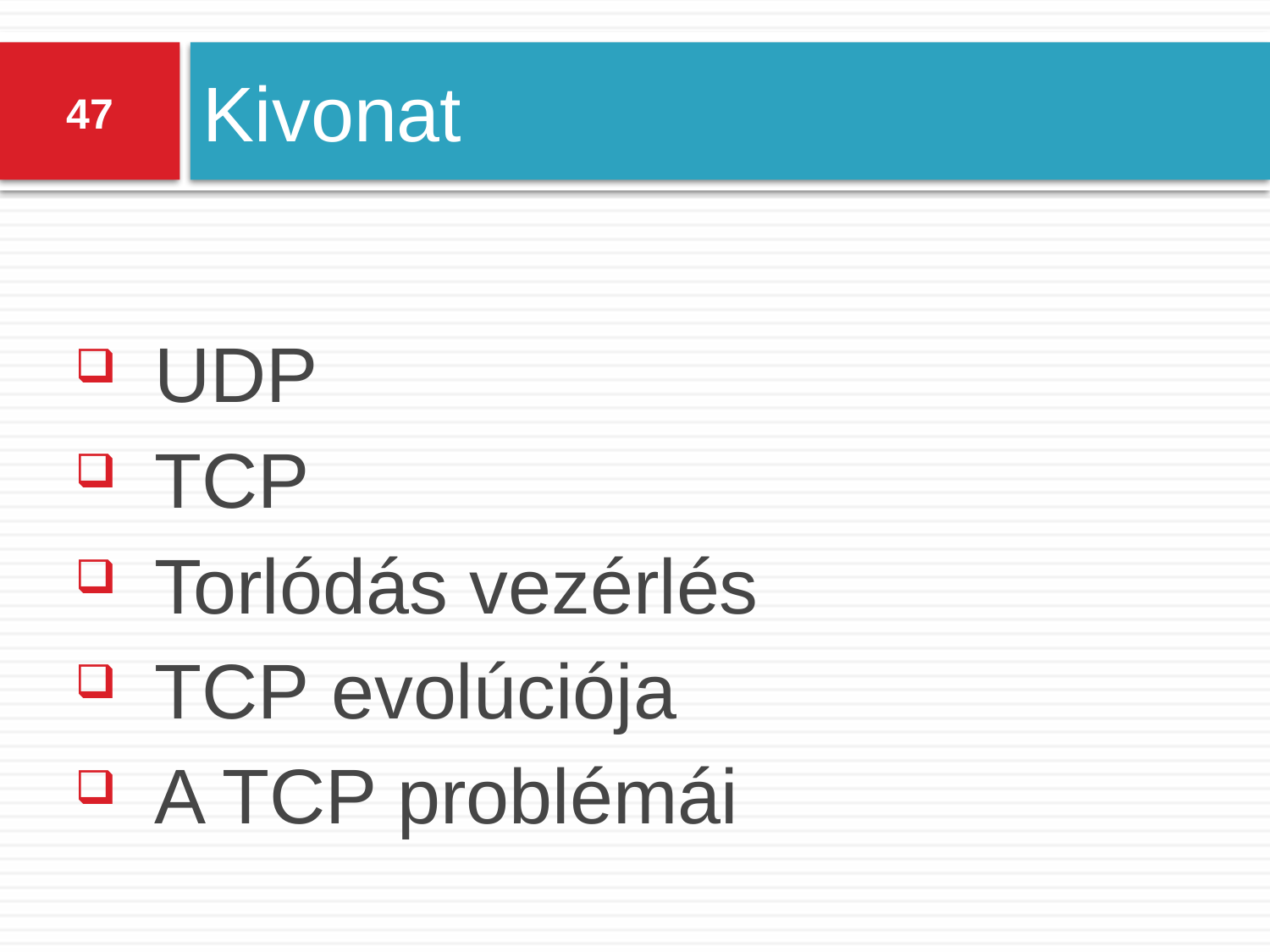

# Kivonat
47
UDP
TCP
Torlódás vezérlés
TCP evolúciója
A TCP problémái